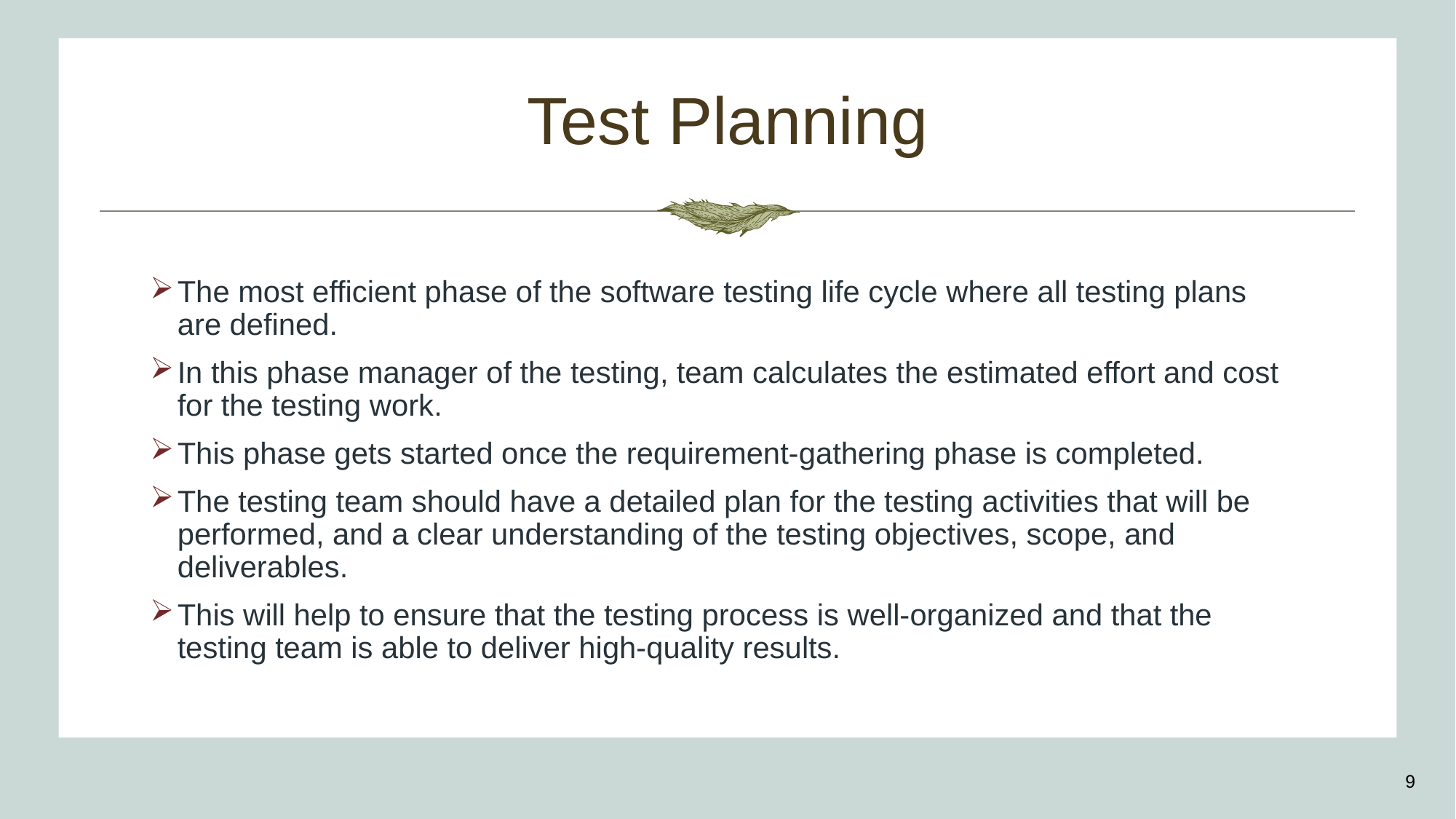

# Test Planning
The most efficient phase of the software testing life cycle where all testing plans are defined.
In this phase manager of the testing, team calculates the estimated effort and cost for the testing work.
This phase gets started once the requirement-gathering phase is completed.
The testing team should have a detailed plan for the testing activities that will be performed, and a clear understanding of the testing objectives, scope, and deliverables.
This will help to ensure that the testing process is well-organized and that the testing team is able to deliver high-quality results.
9